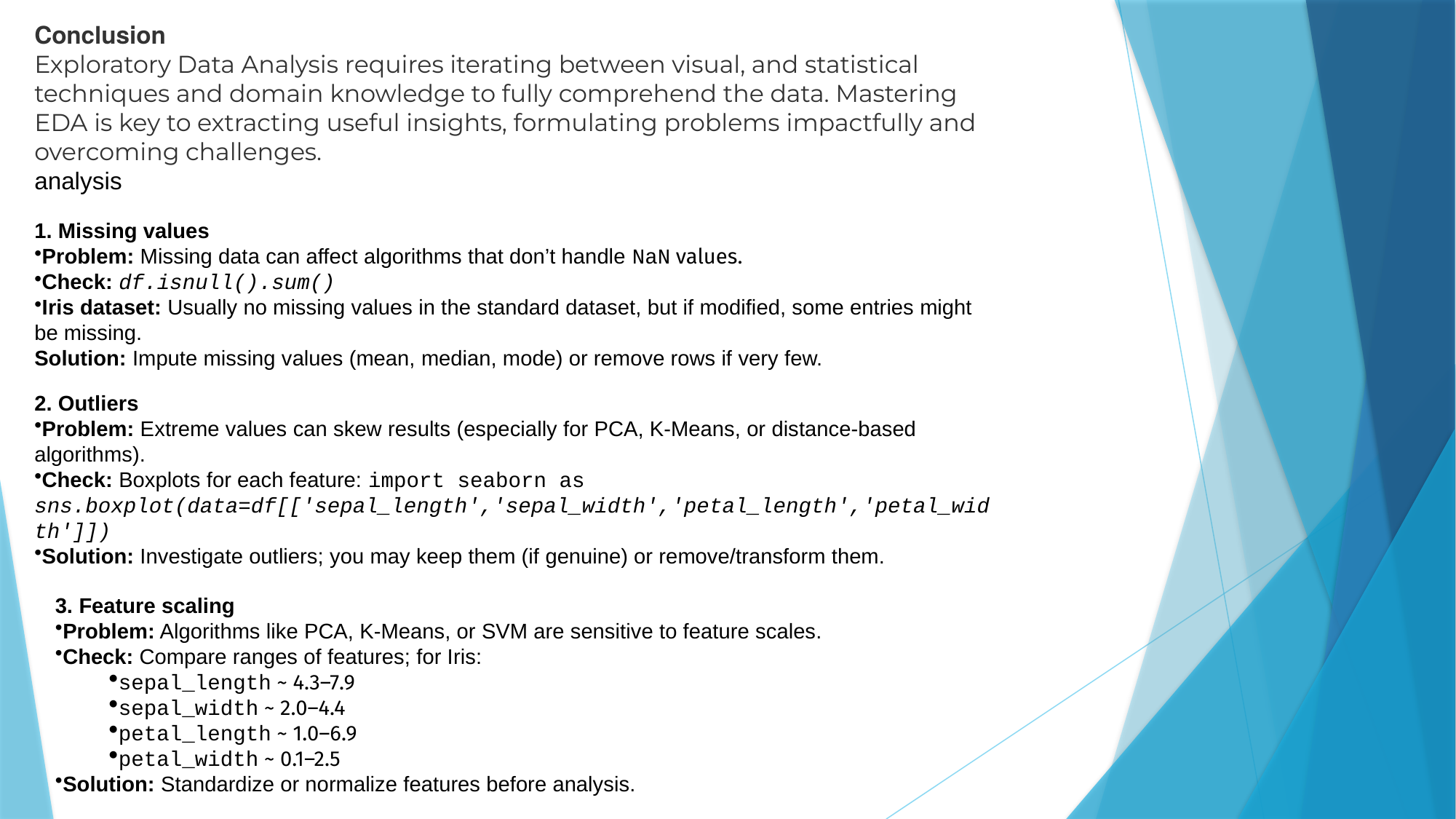

Conclusion
Exploratory Data Analysis requires iterating between visual, and statistical techniques and domain knowledge to fully comprehend the data. Mastering EDA is key to extracting useful insights, formulating problems impactfully and overcoming challenges.
analysis

1. Missing values
Problem: Missing data can affect algorithms that don’t handle NaN values.
Check: df.isnull().sum()
Iris dataset: Usually no missing values in the standard dataset, but if modified, some entries might be missing.
Solution: Impute missing values (mean, median, mode) or remove rows if very few.

2. Outliers
Problem: Extreme values can skew results (especially for PCA, K-Means, or distance-based algorithms).
Check: Boxplots for each feature: import seaborn as  sns.boxplot(data=df[['sepal_length','sepal_width','petal_length','petal_width']])
Solution: Investigate outliers; you may keep them (if genuine) or remove/transform them.

3. Feature scaling
Problem: Algorithms like PCA, K-Means, or SVM are sensitive to feature scales.
Check: Compare ranges of features; for Iris:
sepal_length ~ 4.3–7.9
sepal_width ~ 2.0–4.4
petal_length ~ 1.0–6.9
petal_width ~ 0.1–2.5
Solution: Standardize or normalize features before analysis.